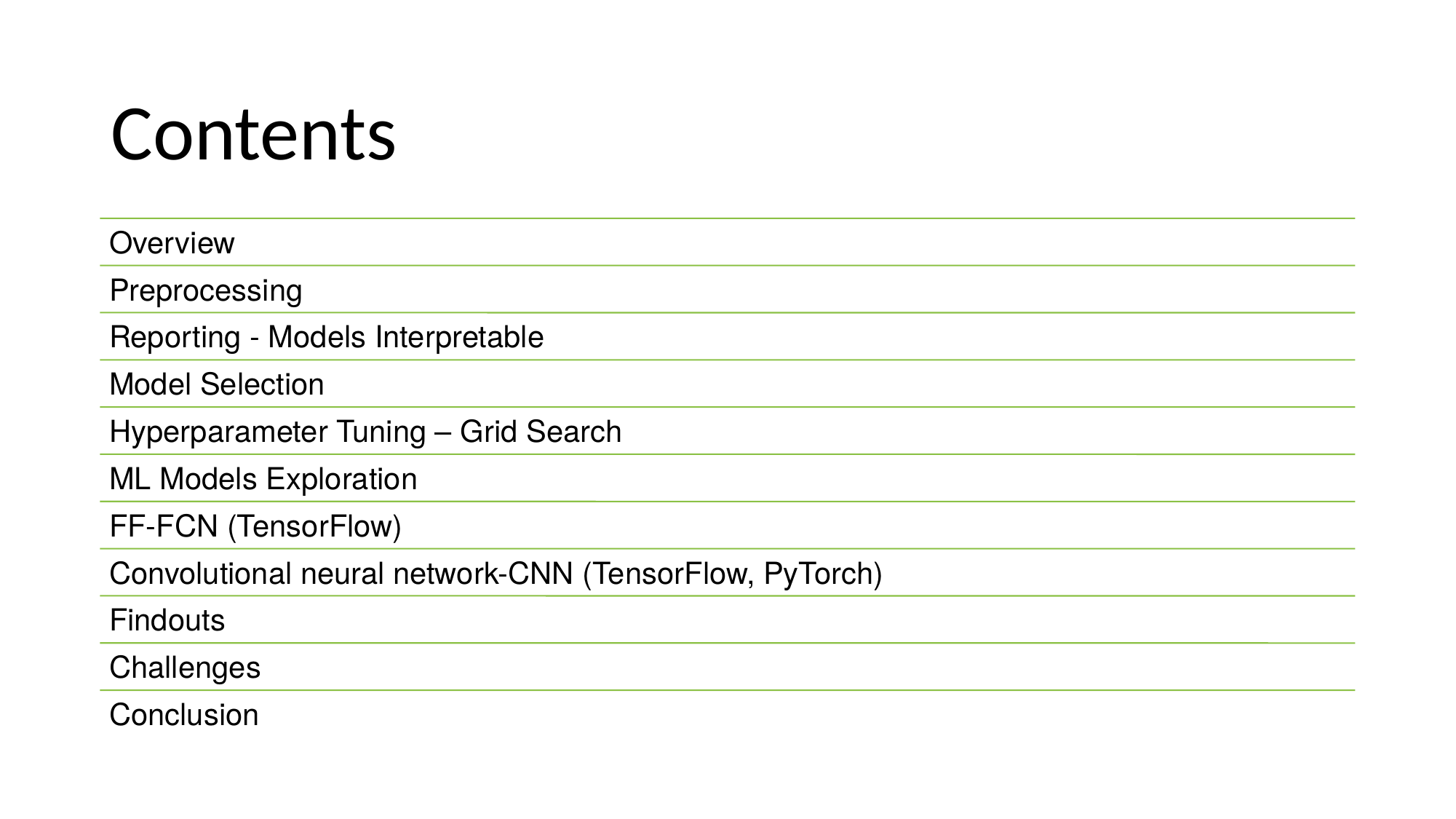

# Contents
Overview
Preprocessing
Reporting - Models Interpretable
Model Selection
Hyperparameter Tuning – Grid Search
ML Models Exploration
FF-FCN (TensorFlow)
Convolutional neural network-CNN (TensorFlow, PyTorch)
Findouts
Challenges
Conclusion